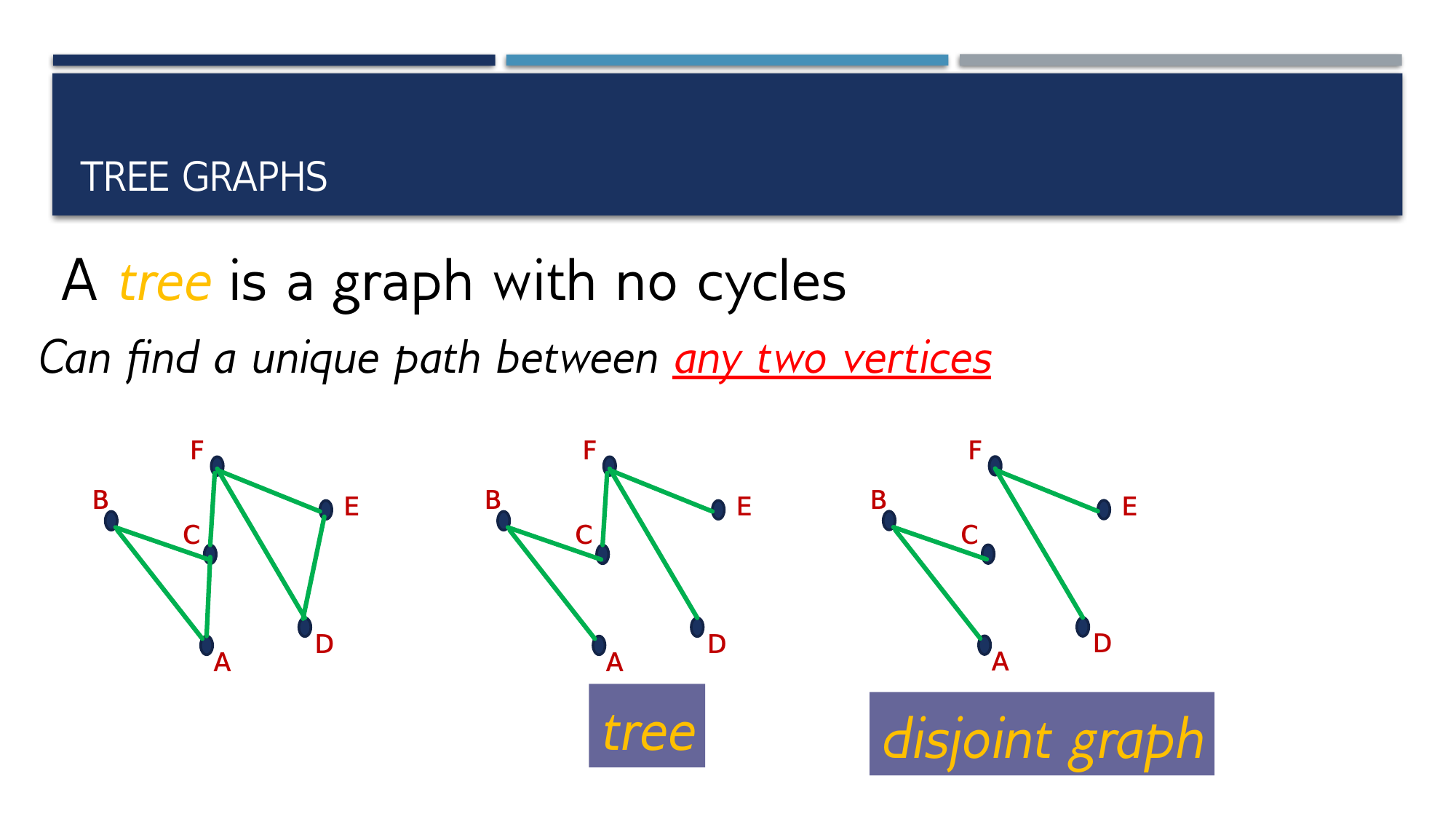

# Tree graphs
A tree is a graph with no cycles
Can find a unique path between any two vertices
F
F
F

B
B
B
E
E
E

C

C

C

D
D
D

A
A
A
tree
disjoint graph